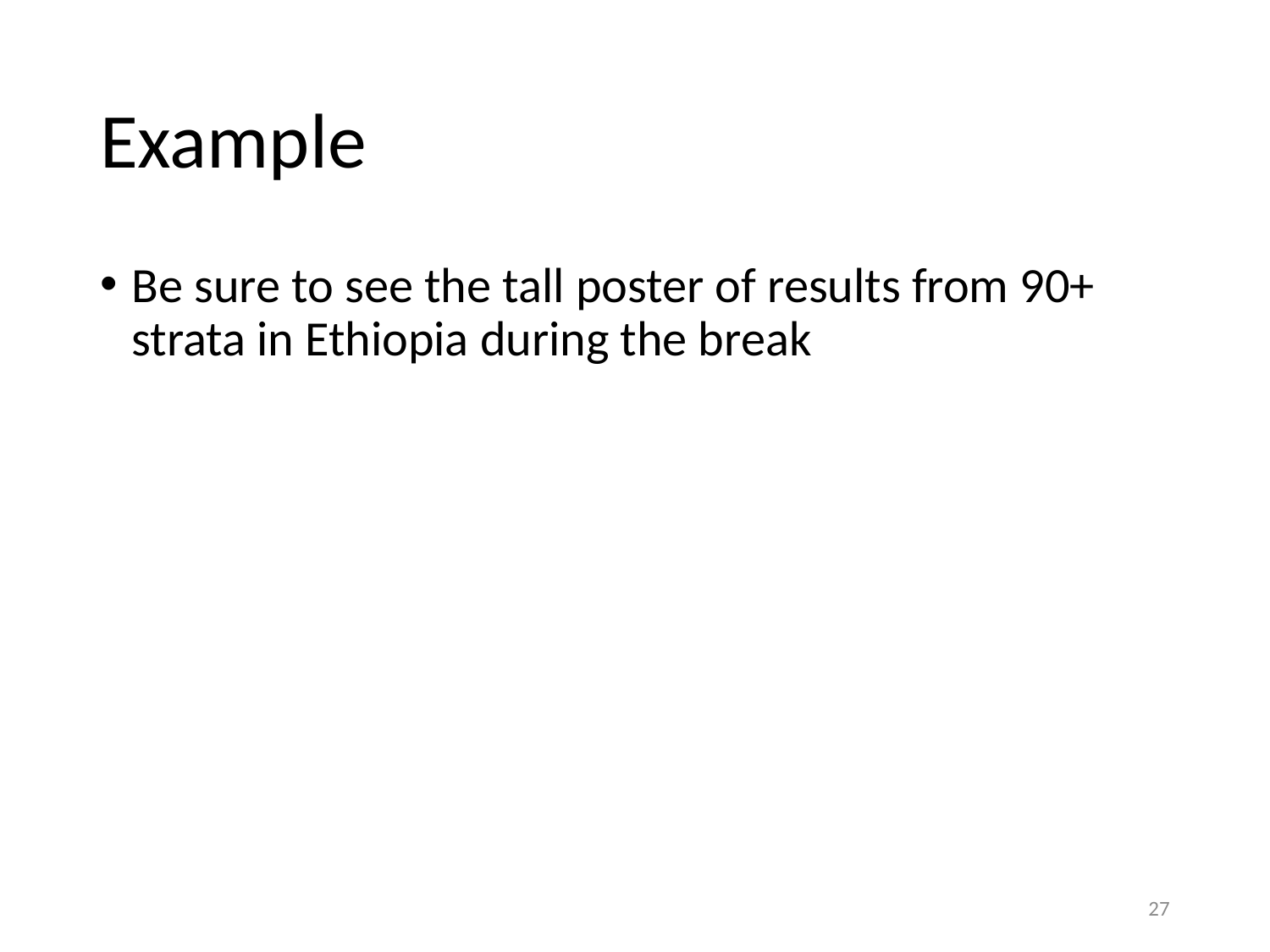

# Example
Be sure to see the tall poster of results from 90+ strata in Ethiopia during the break
27